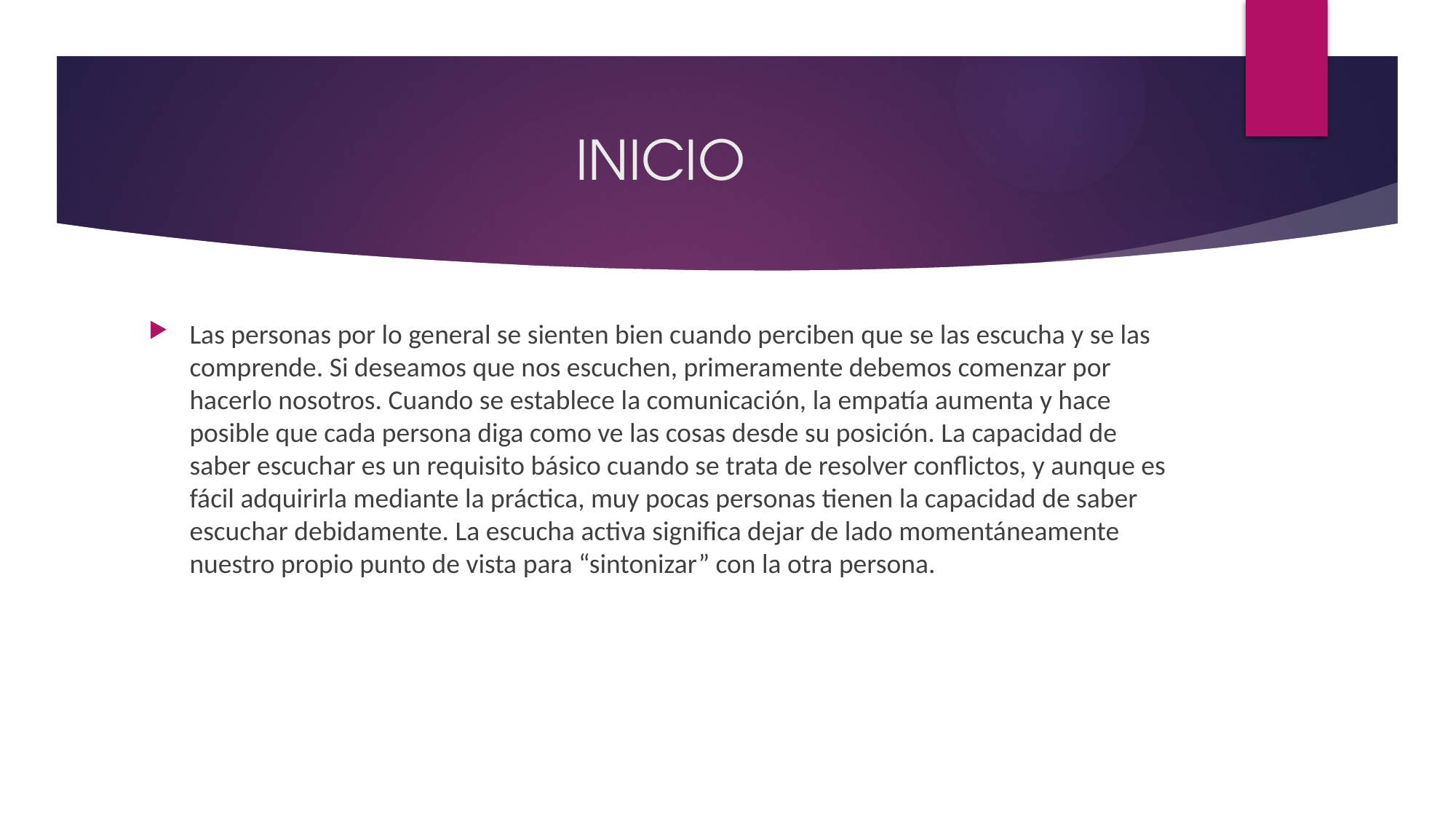

# INICIO
Las personas por lo general se sienten bien cuando perciben que se las escucha y se las comprende. Si deseamos que nos escuchen, primeramente debemos comenzar por hacerlo nosotros. Cuando se establece la comunicación, la empatía aumenta y hace posible que cada persona diga como ve las cosas desde su posición. La capacidad de saber escuchar es un requisito básico cuando se trata de resolver conflictos, y aunque es fácil adquirirla mediante la práctica, muy pocas personas tienen la capacidad de saber escuchar debidamente. La escucha activa significa dejar de lado momentáneamente nuestro propio punto de vista para “sintonizar” con la otra persona.